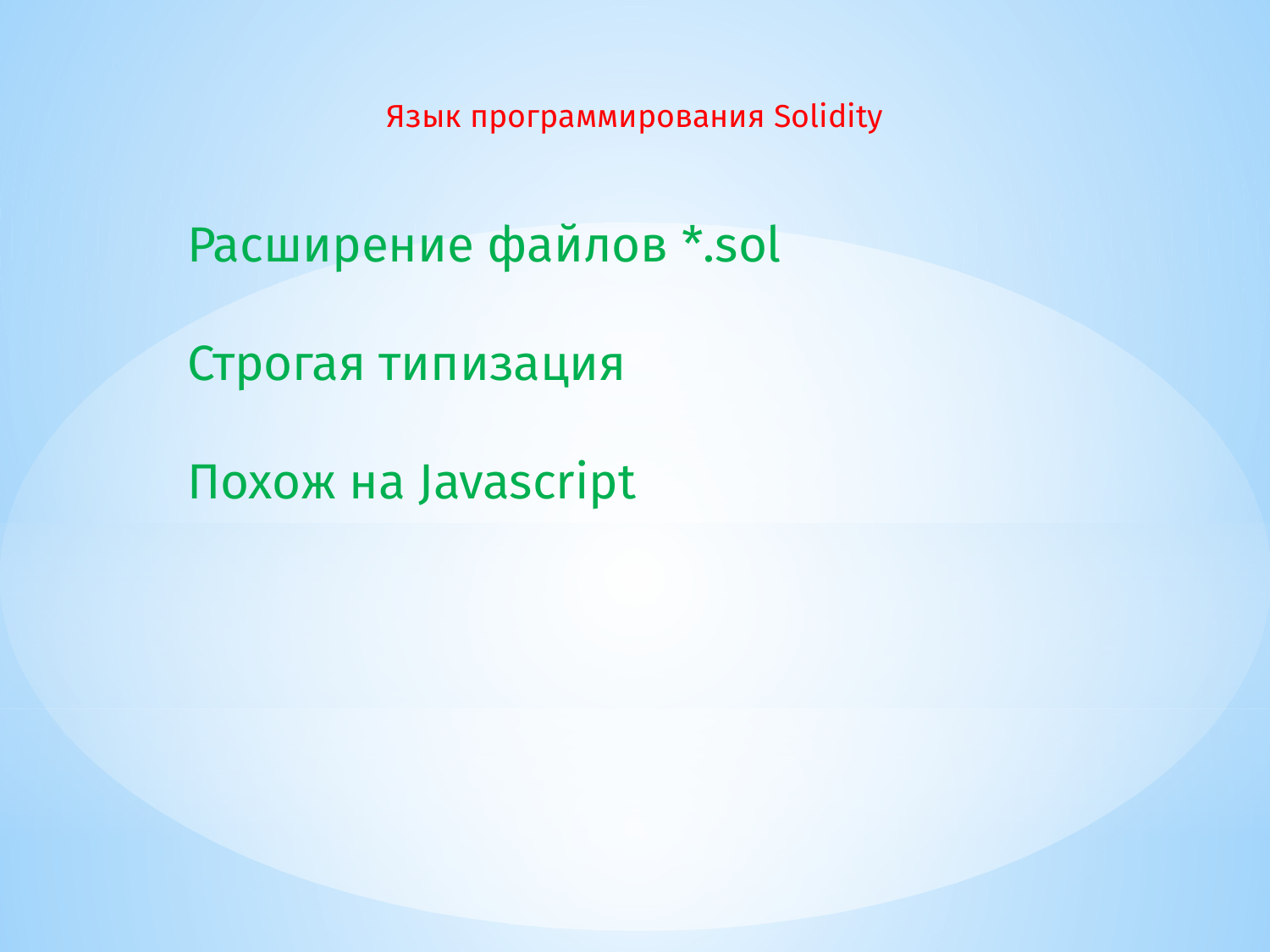

Язык программирования Solidity
Расширение файлов *.sol

Строгая типизация

Похож на Javascript